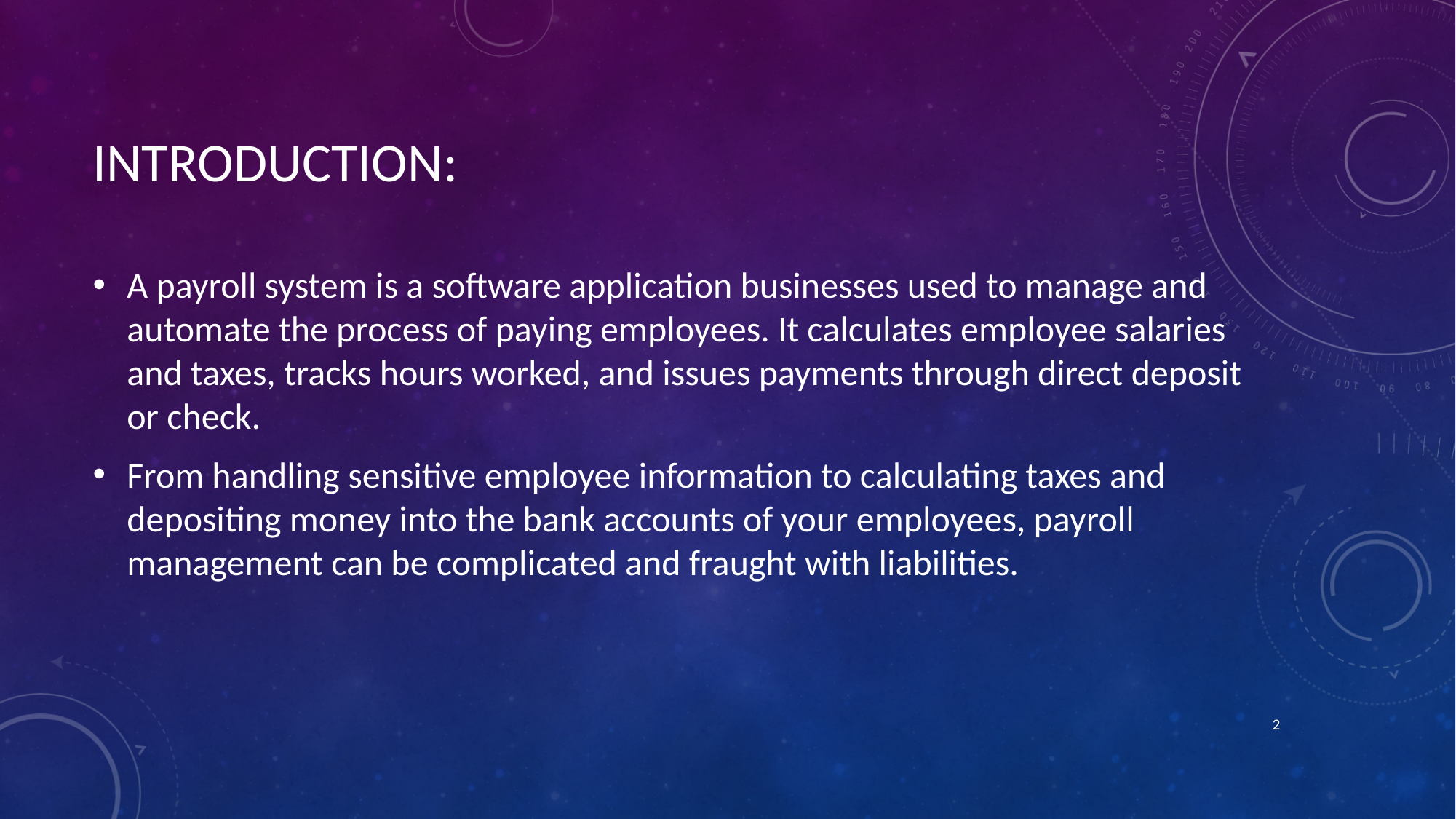

# Introduction:
A payroll system is a software application businesses used to manage and automate the process of paying employees. It calculates employee salaries and taxes, tracks hours worked, and issues payments through direct deposit or check.
From handling sensitive employee information to calculating taxes and depositing money into the bank accounts of your employees, payroll management can be complicated and fraught with liabilities.

2